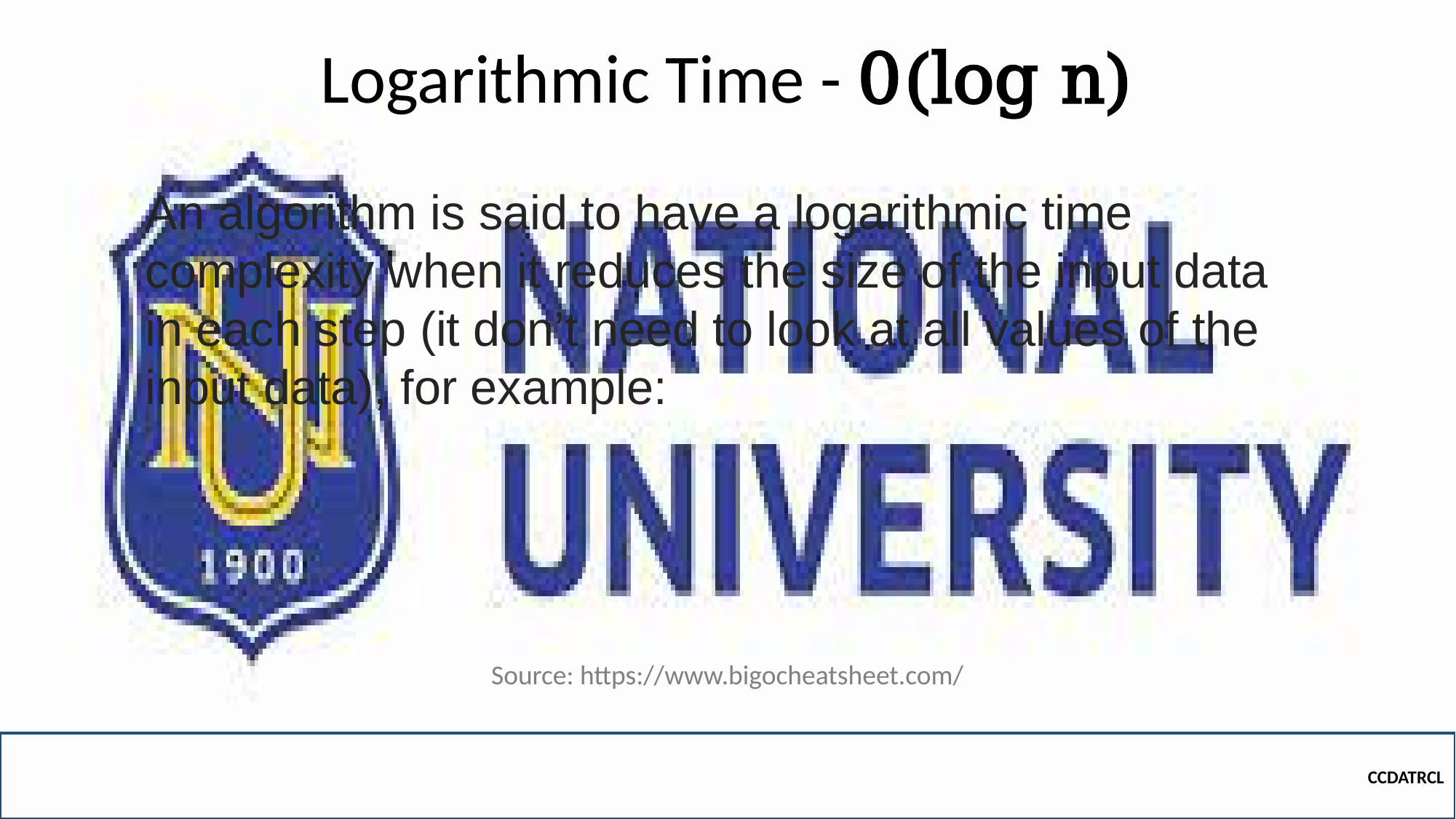

# Logarithmic Time - 0(log n)
An algorithm is said to have a logarithmic time complexity when it reduces the size of the input data in each step (it don’t need to look at all values of the input data), for example:

Source: https://www.bigocheatsheet.com/
CCDATRCL